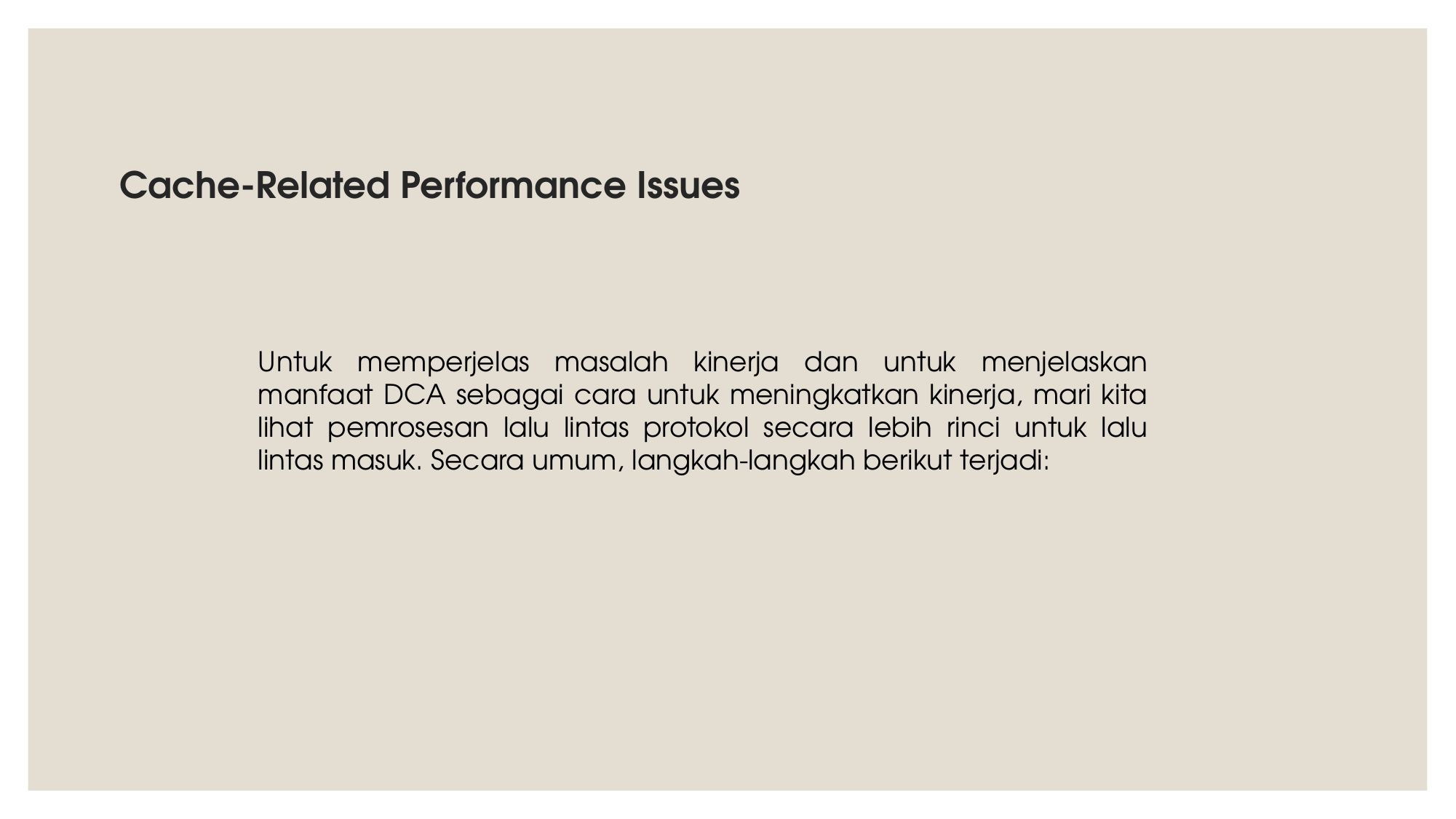

# Cache-Related Performance Issues
Untuk memperjelas masalah kinerja dan untuk menjelaskan manfaat DCA sebagai cara untuk meningkatkan kinerja, mari kita lihat pemrosesan lalu lintas protokol secara lebih rinci untuk lalu lintas masuk. Secara umum, langkah-langkah berikut terjadi: